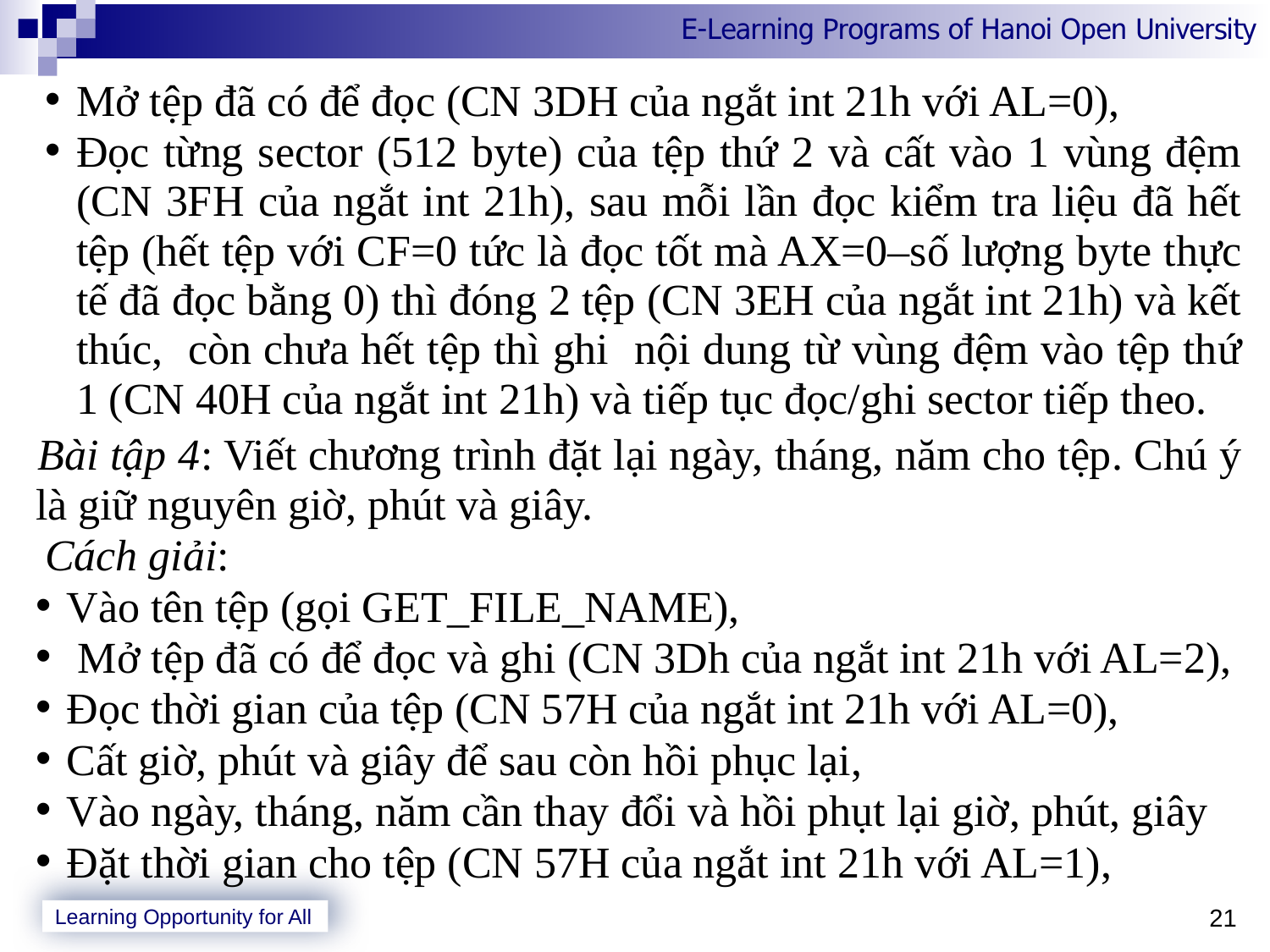

Mở tệp đã có để đọc (CN 3DH của ngắt int 21h với AL=0),
Đọc từng sector (512 byte) của tệp thứ 2 và cất vào 1 vùng đệm (CN 3FH của ngắt int 21h), sau mỗi lần đọc kiểm tra liệu đã hết tệp (hết tệp với CF=0 tức là đọc tốt mà AX=0–số lượng byte thực tế đã đọc bằng 0) thì đóng 2 tệp (CN 3EH của ngắt int 21h) và kết thúc,  còn chưa hết tệp thì ghi  nội dung từ vùng đệm vào tệp thứ 1 (CN 40H của ngắt int 21h) và tiếp tục đọc/ghi sector tiếp theo.
Bài tập 4: Viết chương trình đặt lại ngày, tháng, năm cho tệp. Chú ý là giữ nguyên giờ, phút và giây.
Cách giải:
Vào tên tệp (gọi GET_FILE_NAME),
 Mở tệp đã có để đọc và ghi (CN 3Dh của ngắt int 21h với AL=2),
Đọc thời gian của tệp (CN 57H của ngắt int 21h với AL=0),
Cất giờ, phút và giây để sau còn hồi phục lại,
Vào ngày, tháng, năm cần thay đổi và hồi phụt lại giờ, phút, giây
Đặt thời gian cho tệp (CN 57H của ngắt int 21h với AL=1),

21